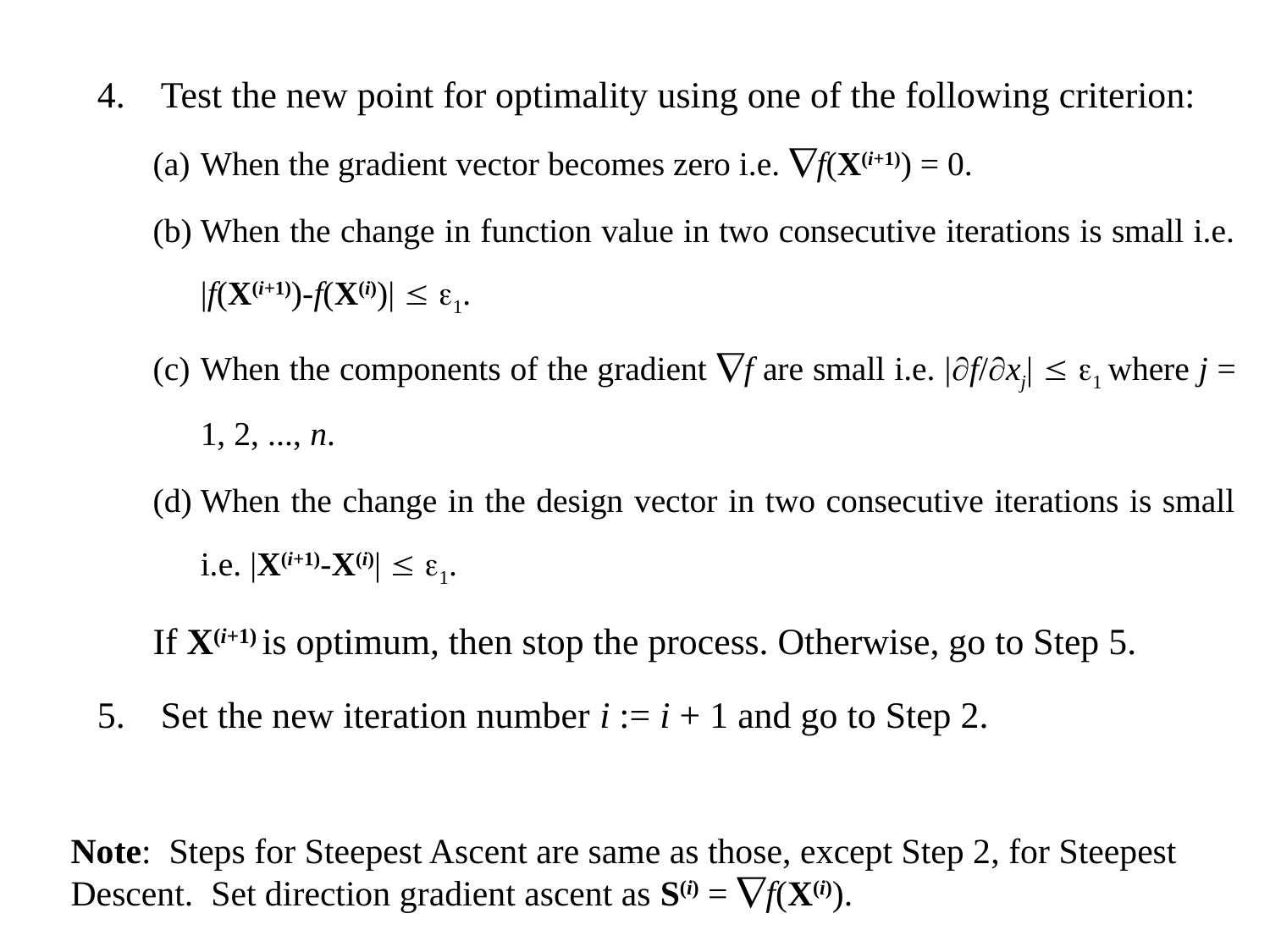

Test the new point for optimality using one of the following criterion:
When the gradient vector becomes zero i.e. ∇f(X(i+1)) = 0.
When the change in function value in two consecutive iterations is small i.e. |f(X(i+1))-f(X(i))| ≤ ε1.
When the components of the gradient ∇f are small i.e. |∂f/∂xj| ≤ ε1 where j = 1, 2, ..., n.
When the change in the design vector in two consecutive iterations is small i.e. |X(i+1)-X(i)| ≤ ε1.
If X(i+1) is optimum, then stop the process. Otherwise, go to Step 5.
Set the new iteration number i := i + 1 and go to Step 2.
Note:  Steps for Steepest Ascent are same as those, except Step 2, for Steepest Descent.  Set direction gradient ascent as S(i) = ∇f(X(i)).